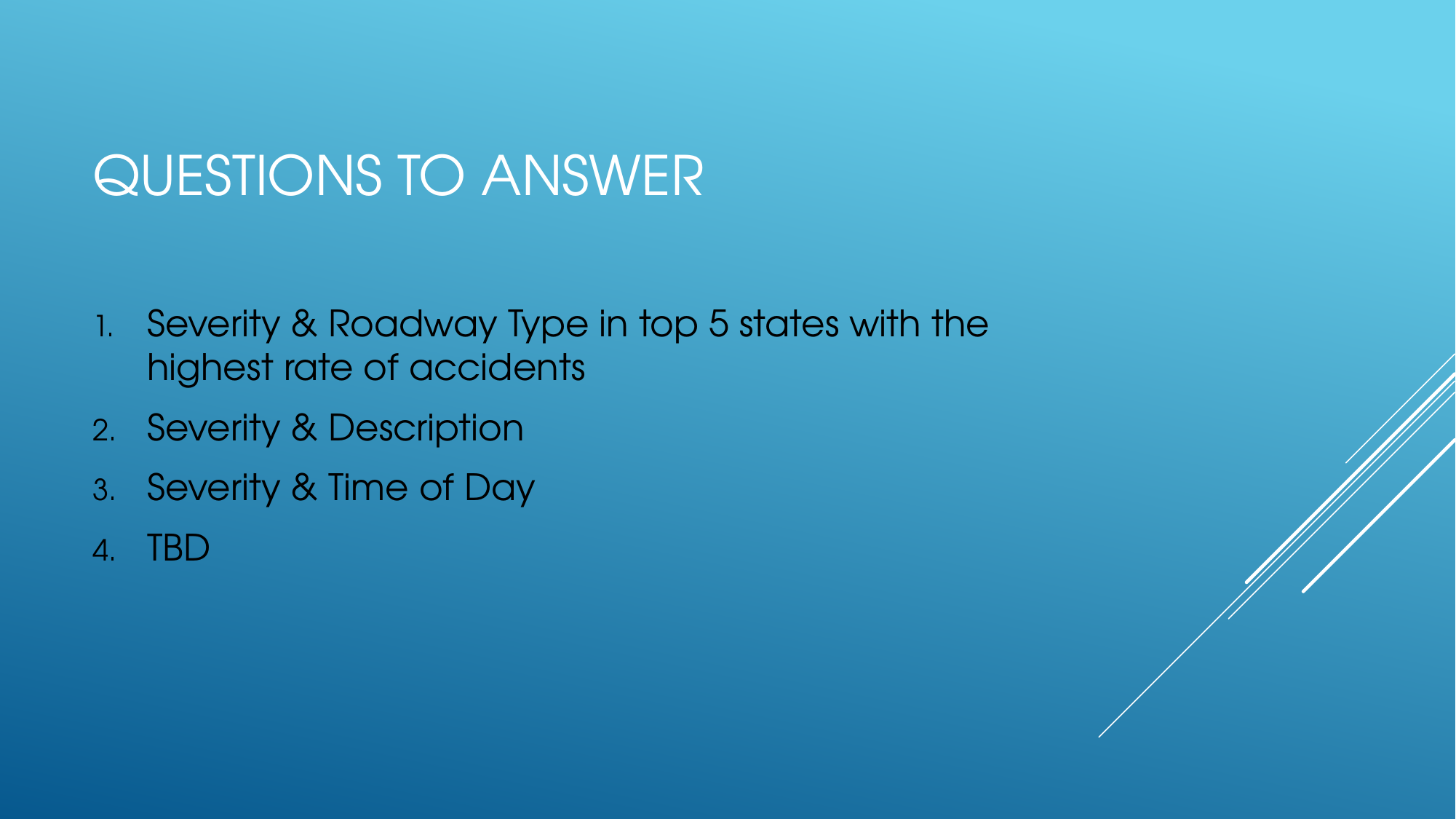

# Questions to Answer
Severity & Roadway Type in top 5 states with the highest rate of accidents
Severity & Description
Severity & Time of Day
TBD